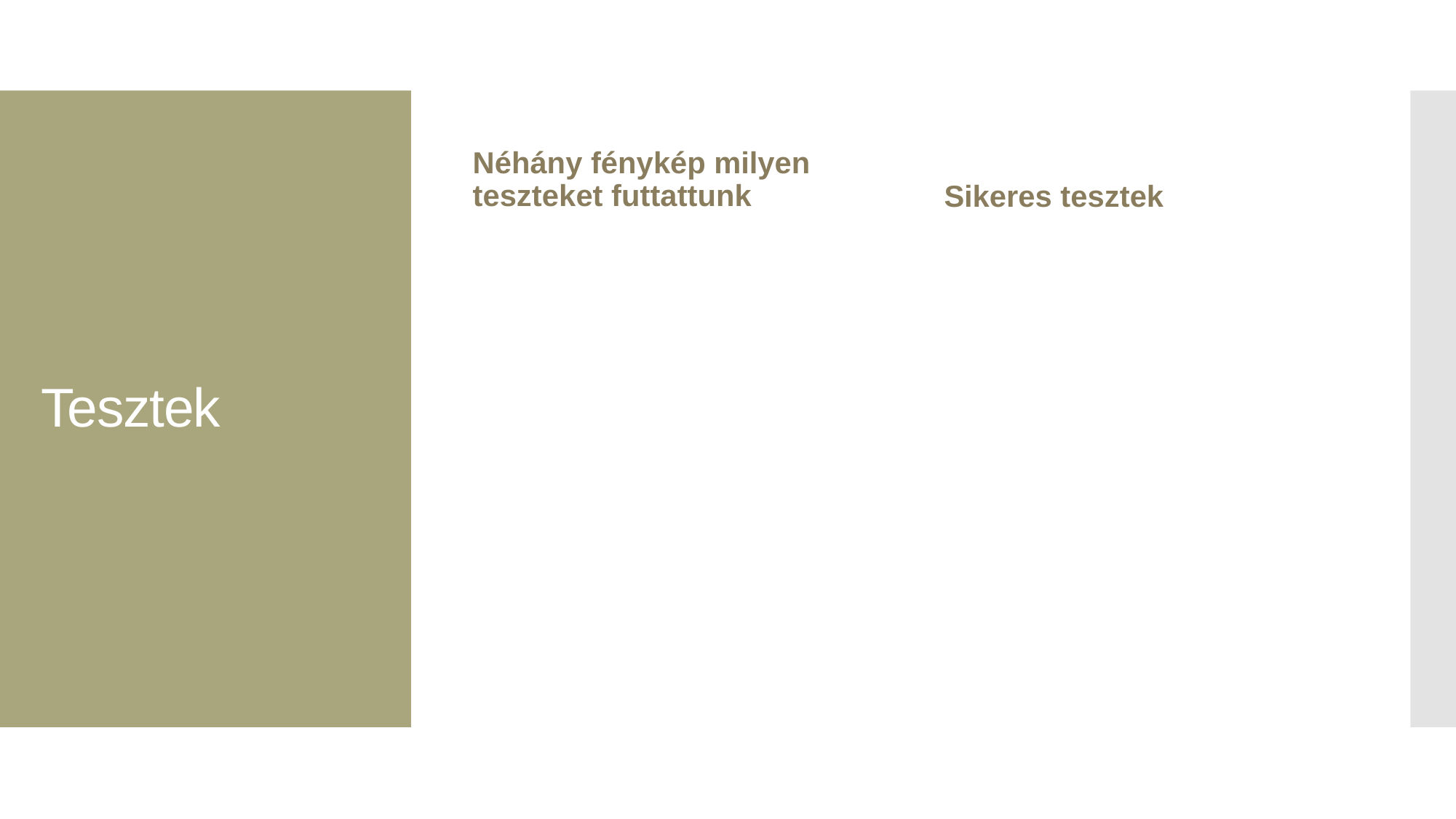

Néhány fénykép milyen teszteket futtattunk
Sikeres tesztek
# Tesztek